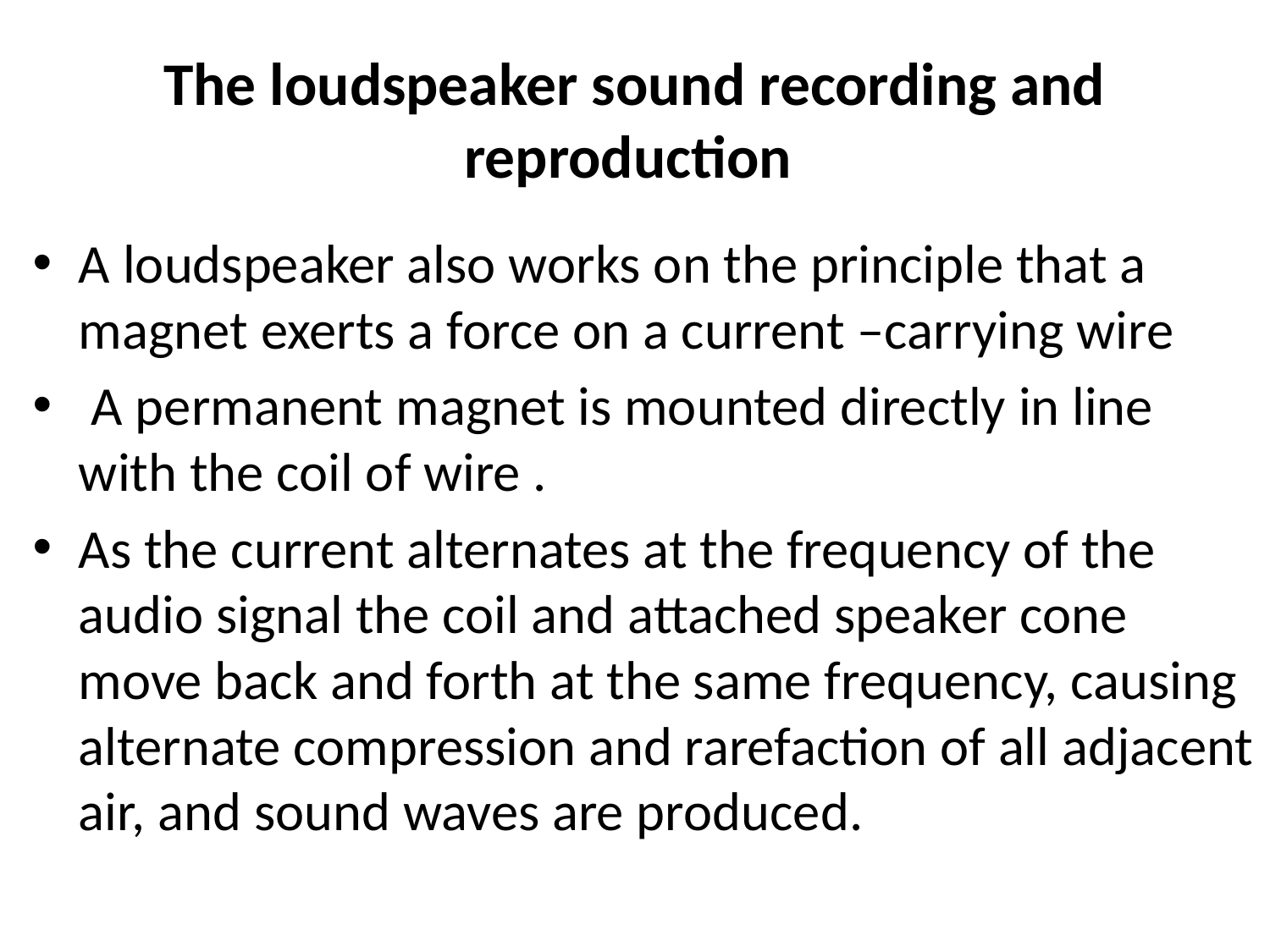

# The loudspeaker sound recording and reproduction
A loudspeaker also works on the principle that a magnet exerts a force on a current –carrying wire
 A permanent magnet is mounted directly in line with the coil of wire .
As the current alternates at the frequency of the audio signal the coil and attached speaker cone move back and forth at the same frequency, causing alternate compression and rarefaction of all adjacent air, and sound waves are produced.